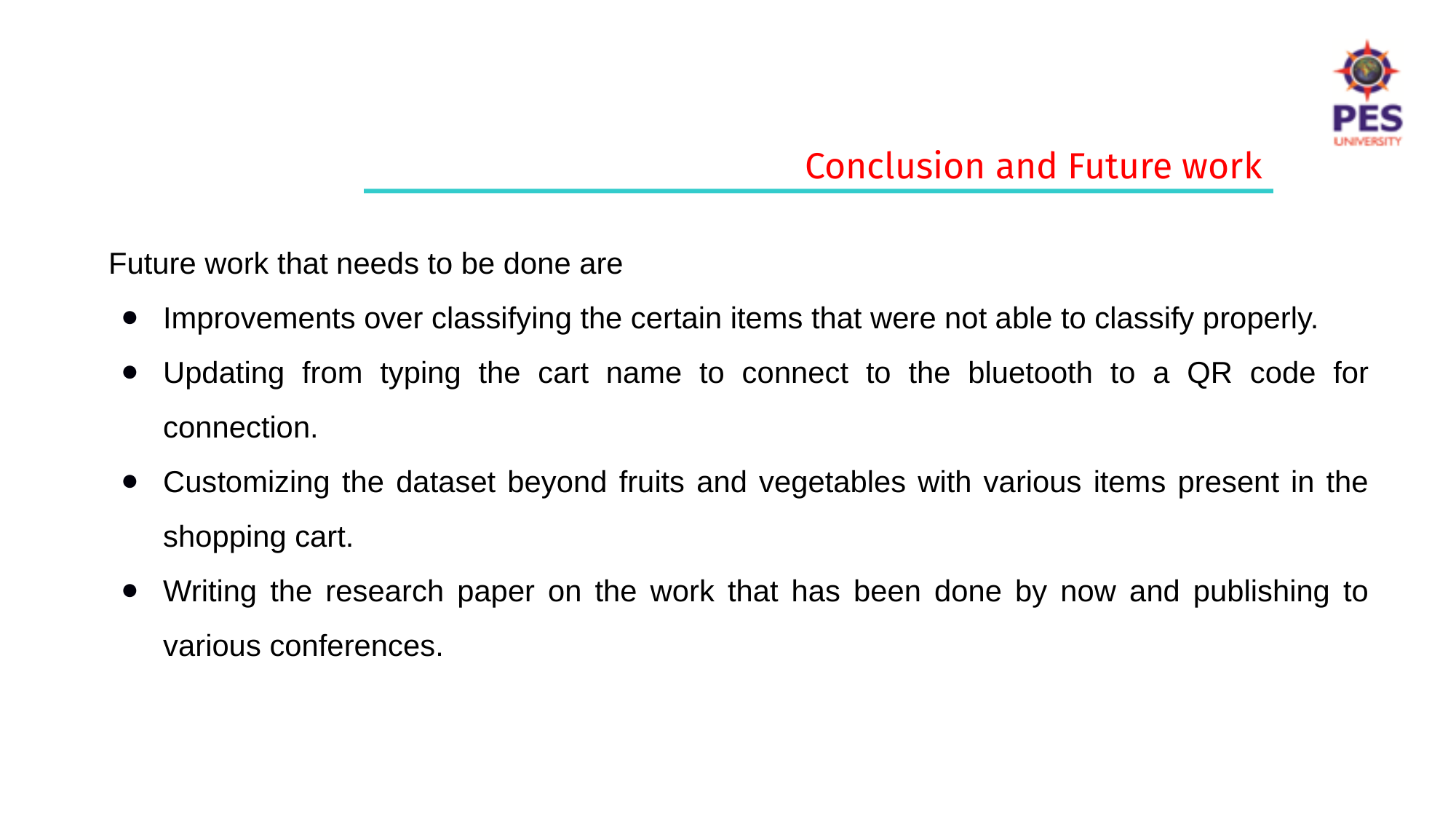

Conclusion and Future work

Future work that needs to be done are
Improvements over classifying the certain items that were not able to classify properly.
Updating from typing the cart name to connect to the bluetooth to a QR code for connection.
Customizing the dataset beyond fruits and vegetables with various items present in the shopping cart.
Writing the research paper on the work that has been done by now and publishing to various conferences.